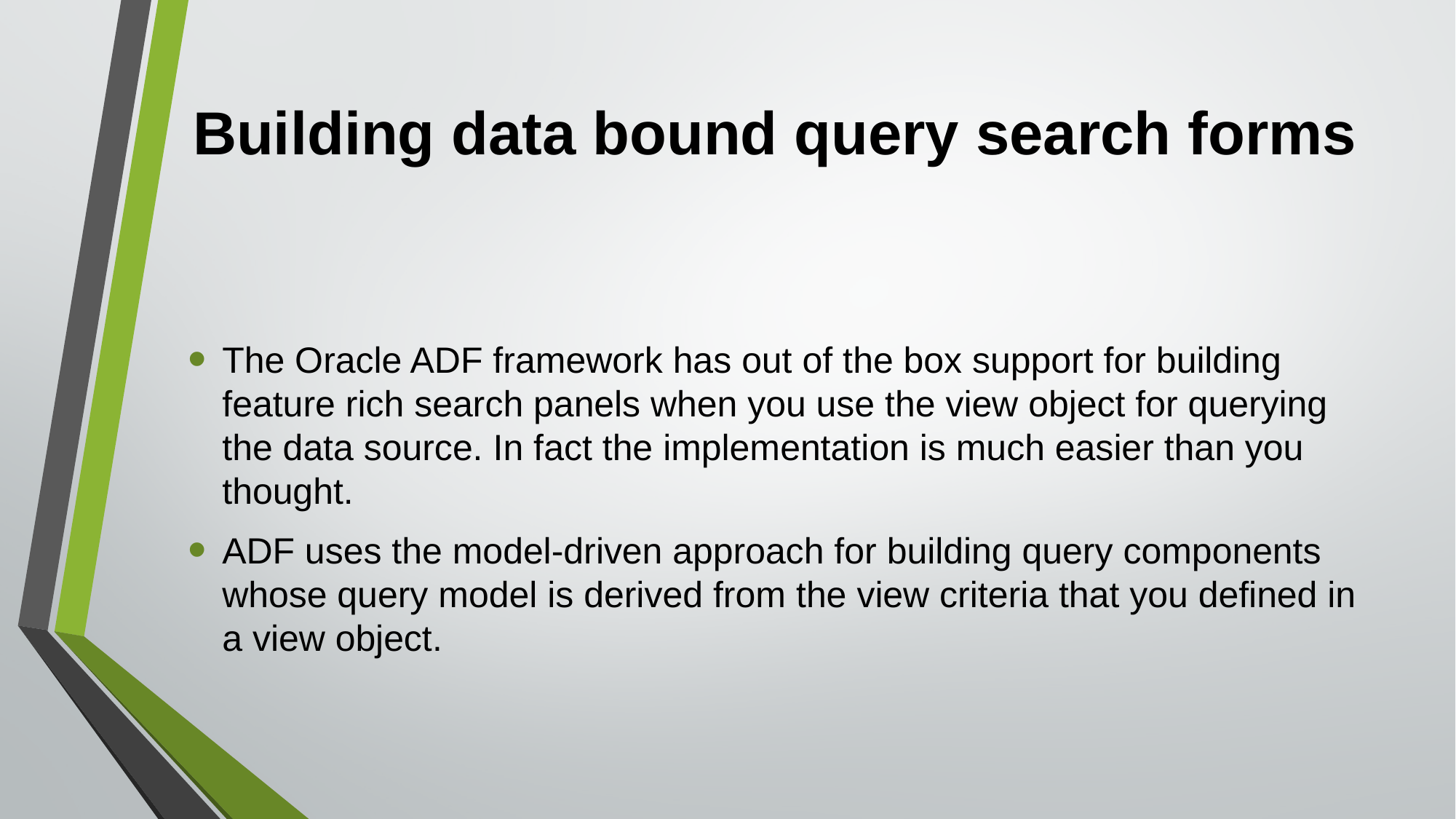

# Building data bound query search forms
The Oracle ADF framework has out of the box support for building feature rich search panels when you use the view object for querying the data source. In fact the implementation is much easier than you thought.
ADF uses the model-driven approach for building query components whose query model is derived from the view criteria that you defined in a view object.